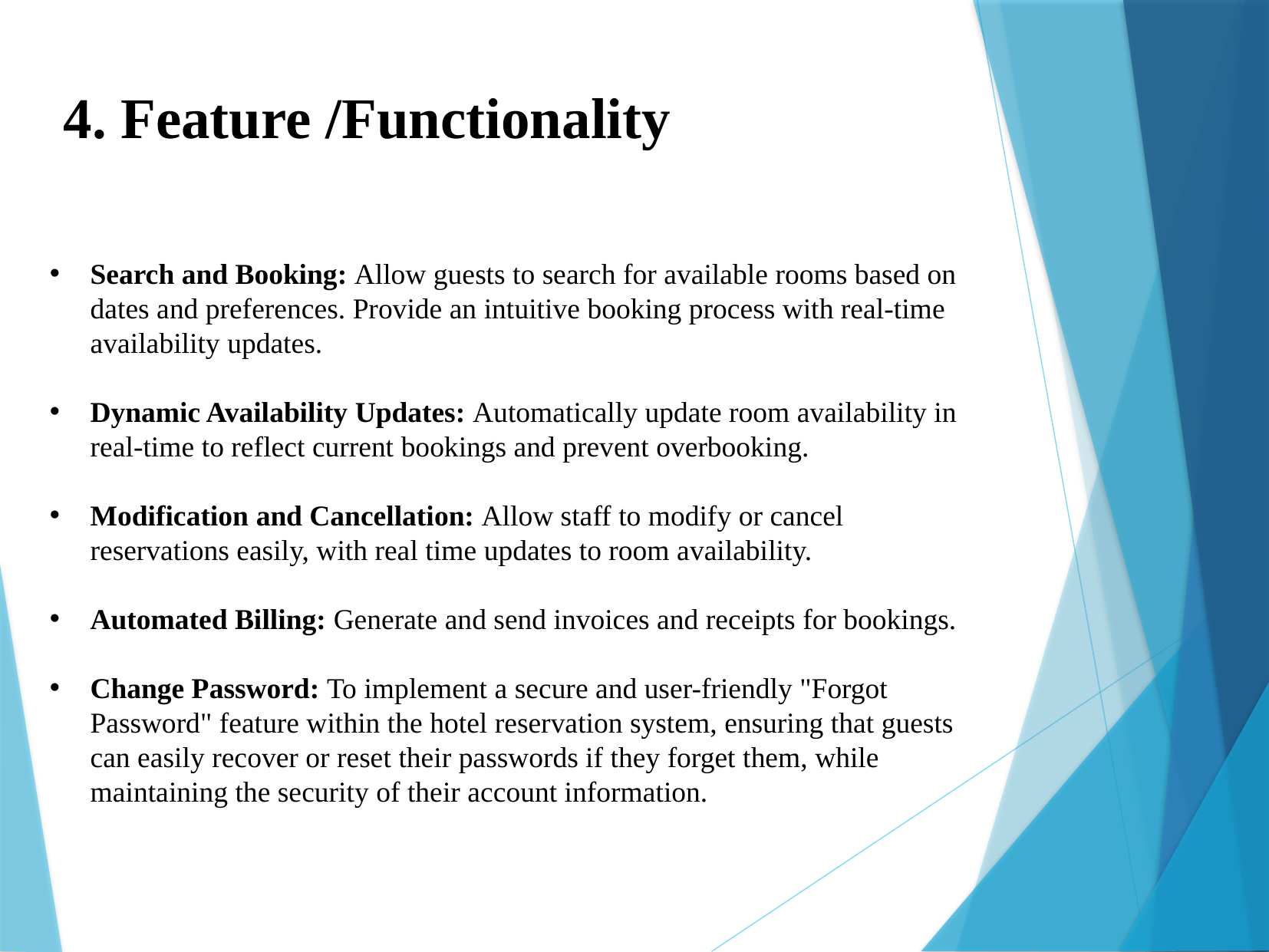

4. Feature /Functionality

Search and Booking: Allow guests to search for available rooms based on dates and preferences. Provide an intuitive booking process with real-time availability updates.

Dynamic Availability Updates: Automatically update room availability in real-time to reflect current bookings and prevent overbooking.

Modification and Cancellation: Allow staff to modify or cancel reservations easily, with real time updates to room availability.

Automated Billing: Generate and send invoices and receipts for bookings.

Change Password: To implement a secure and user-friendly "Forgot Password" feature within the hotel reservation system, ensuring that guests can easily recover or reset their passwords if they forget them, while maintaining the security of their account information.